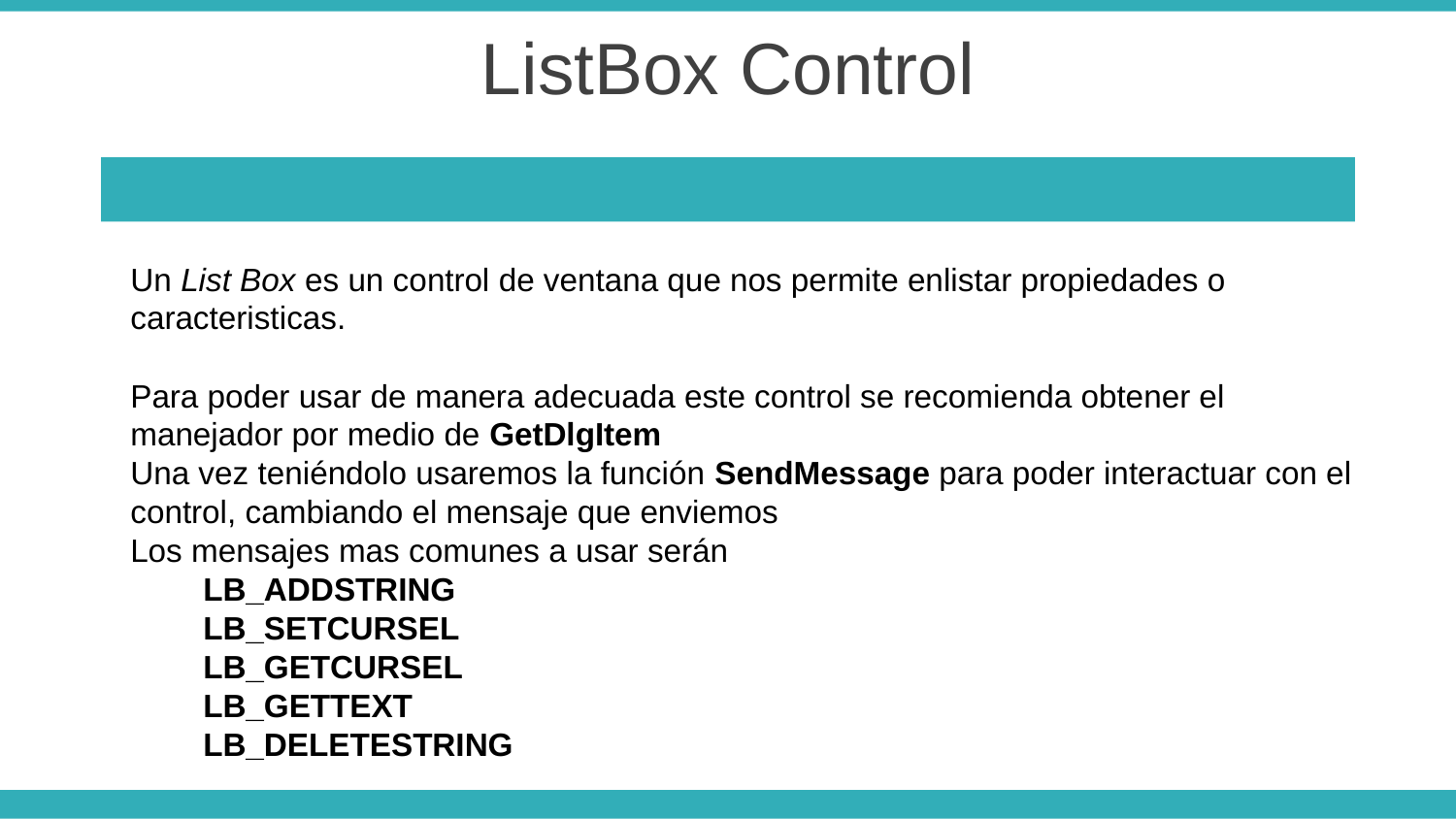

ListBox Control

Un List Box es un control de ventana que nos permite enlistar propiedades o
caracteristicas.

Para poder usar de manera adecuada este control se recomienda obtener el
manejador por medio de GetDlgItem
Una vez teniéndolo usaremos la función SendMessage para poder interactuar con el control, cambiando el mensaje que enviemos
Los mensajes mas comunes a usar serán
LB_ADDSTRING
LB_SETCURSEL
LB_GETCURSEL
LB_GETTEXT
LB_DELETESTRING